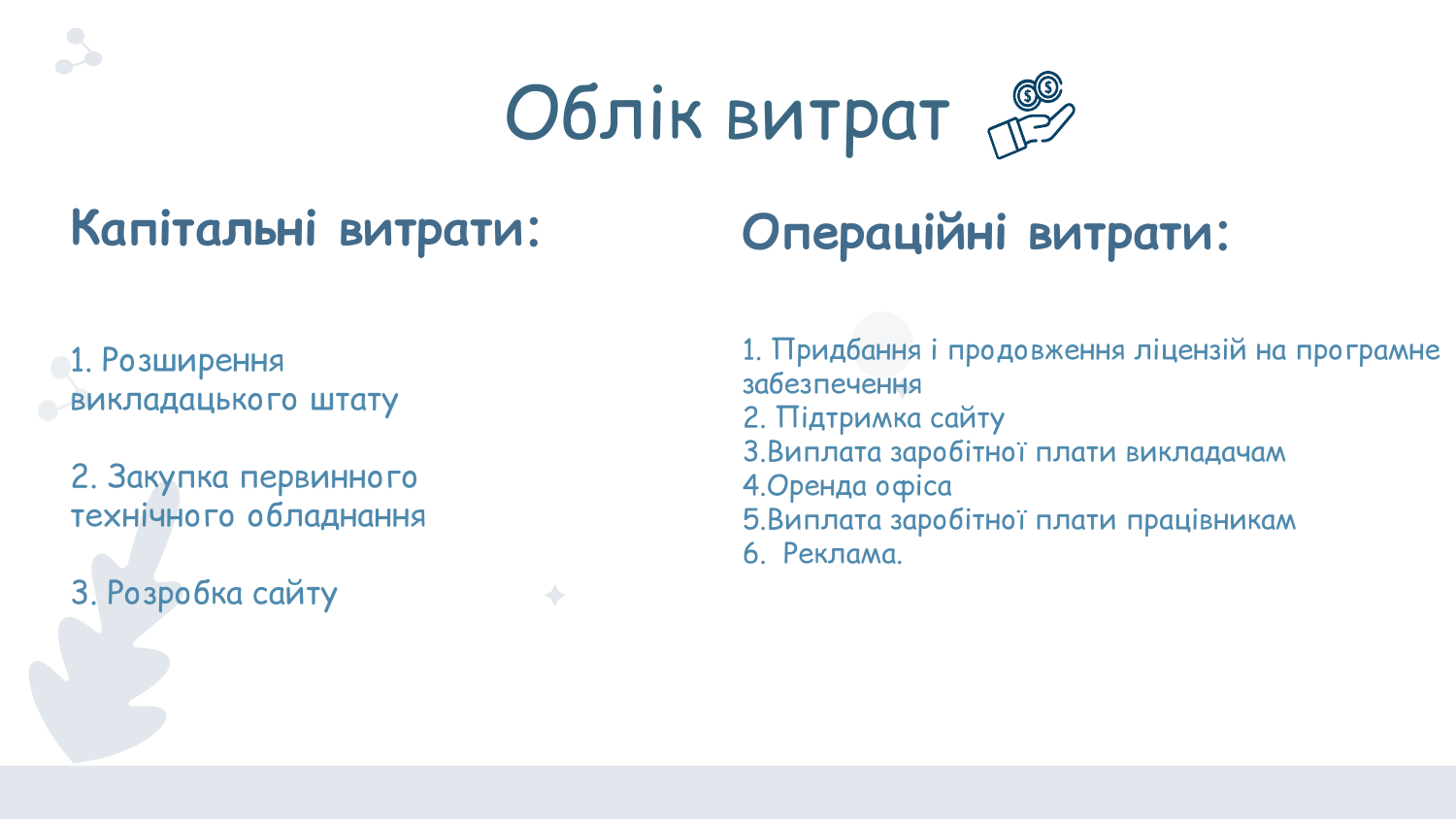

Облік витрат

# Капітальні витрати:
Операційні витрати:
1. Розширення викладацького штату

2. Закупка первинного технічного обладнання

3. Розробка сайту
1. Придбання і продовження ліцензій на програмне забезпечення
2. Підтримка сайту
3.Виплата заробітної плати викладачам
4.Оренда офіса
5.Виплата заробітної плати працівникам
6.  Реклама.